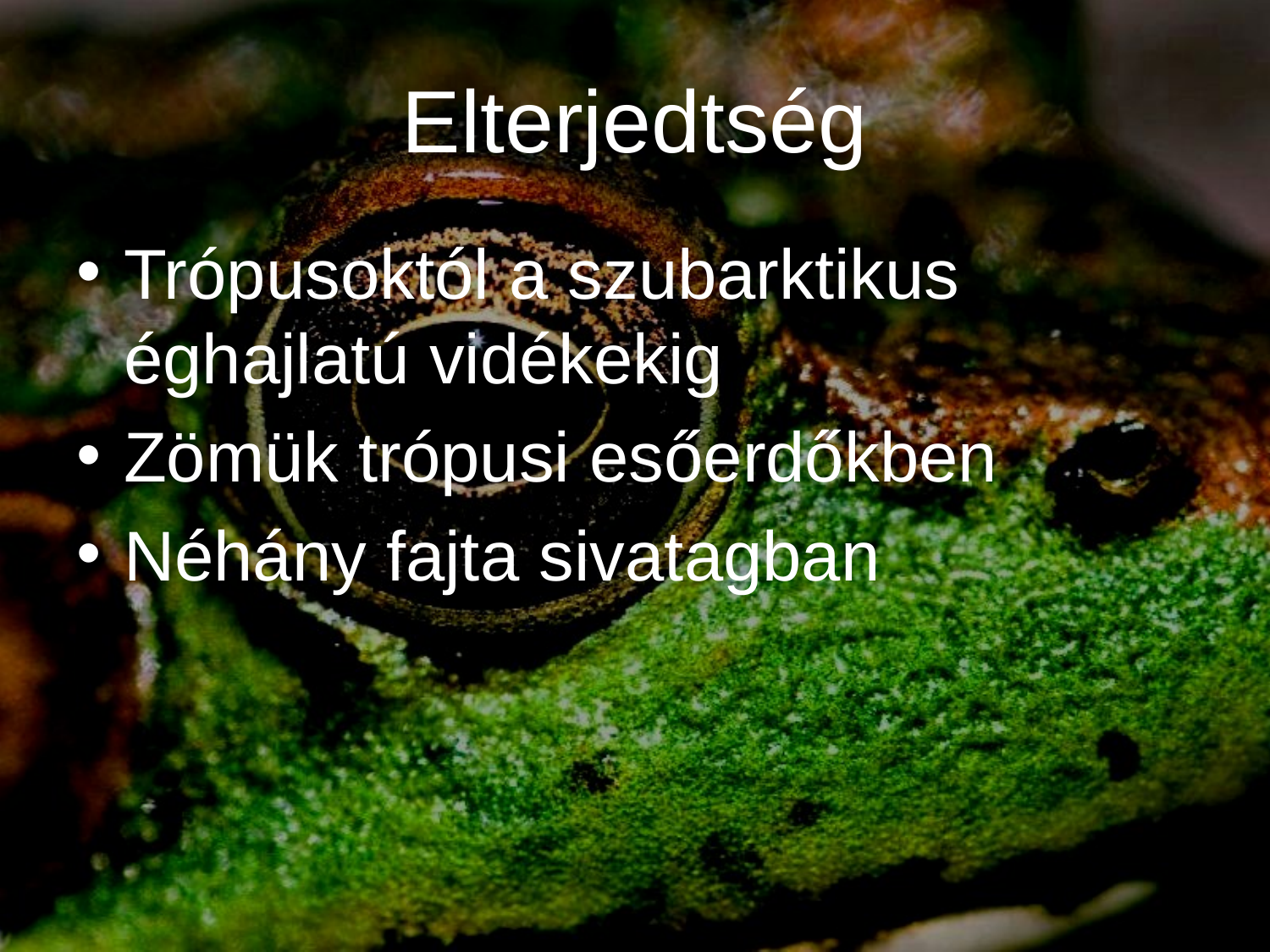

# Elterjedtség
Trópusoktól a szubarktikus éghajlatú vidékekig
Zömük trópusi esőerdőkben
Néhány fajta sivatagban